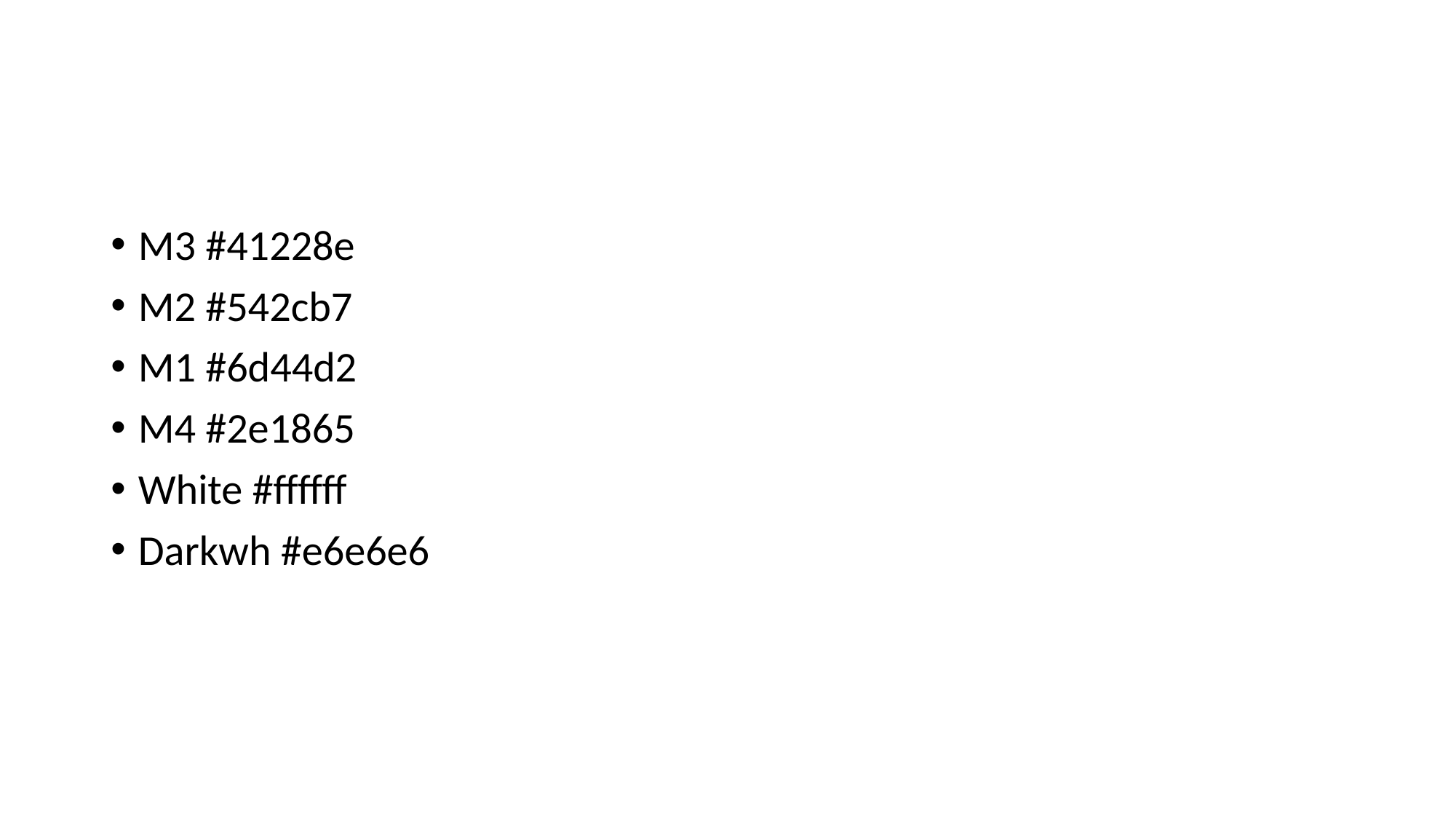

#
M3 #41228e
M2 #542cb7
M1 #6d44d2
M4 #2e1865
White #ffffff
Darkwh #e6e6e6